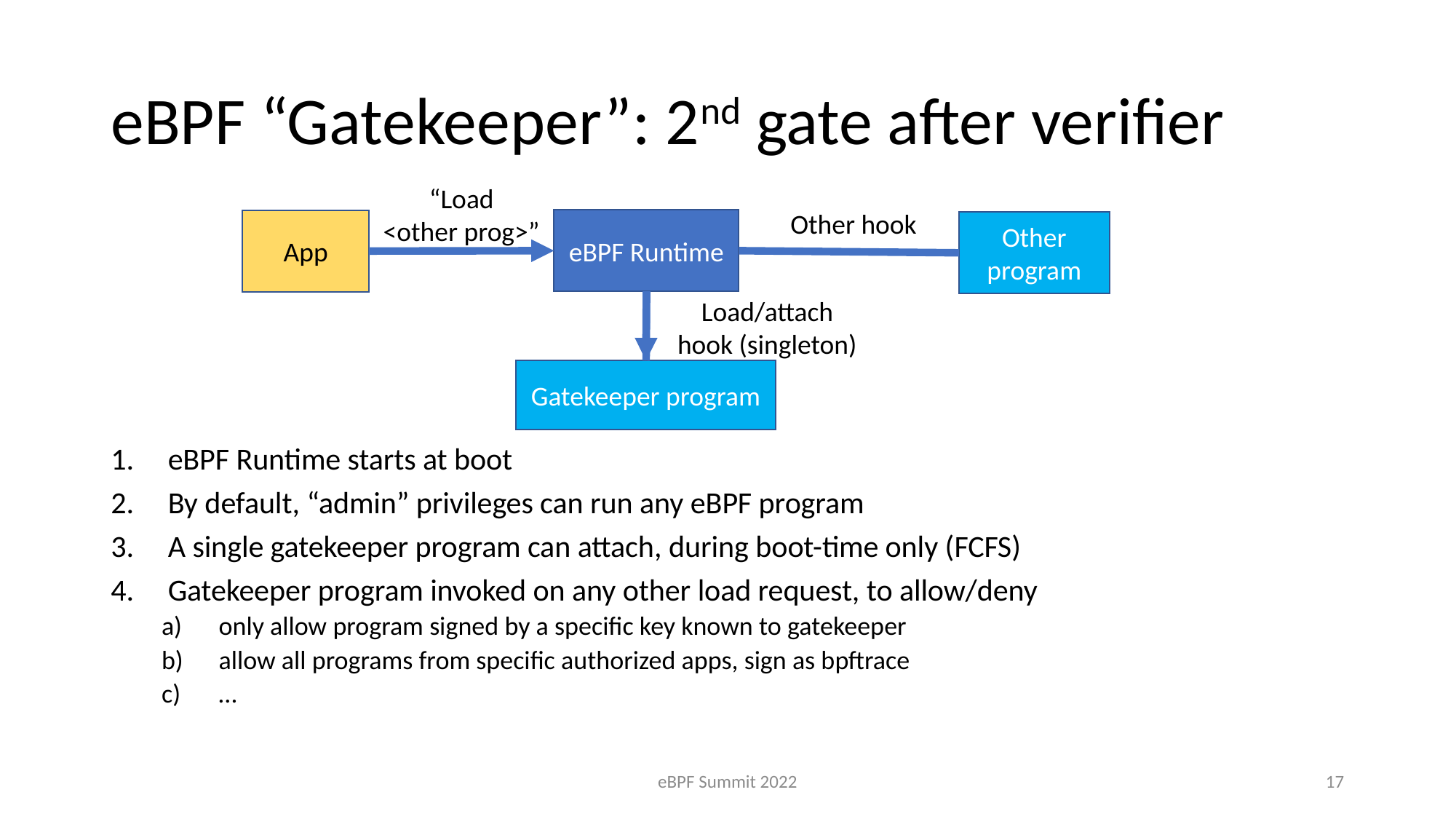

# eBPF “Gatekeeper”: 2nd gate after verifier
“Load
<other prog>”
Other hook
eBPF Runtime
App
Other program
Load/attach
hook (singleton)
Gatekeeper program
eBPF Runtime starts at boot
By default, “admin” privileges can run any eBPF program
A single gatekeeper program can attach, during boot-time only (FCFS)
Gatekeeper program invoked on any other load request, to allow/deny
only allow program signed by a specific key known to gatekeeper
allow all programs from specific authorized apps, sign as bpftrace
…
eBPF Summit 2022
17